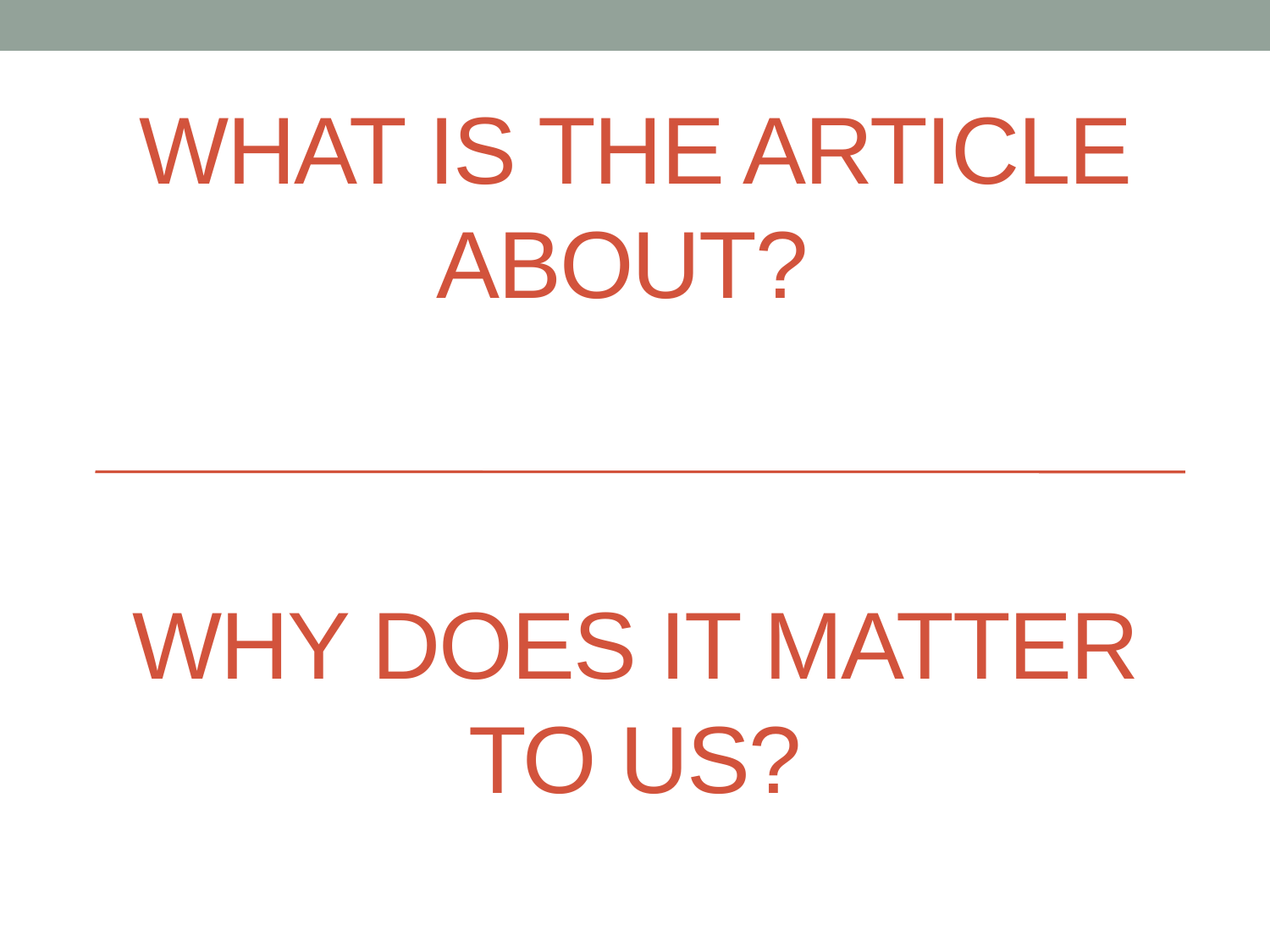

# What is the article about?
Why does it matter to us?